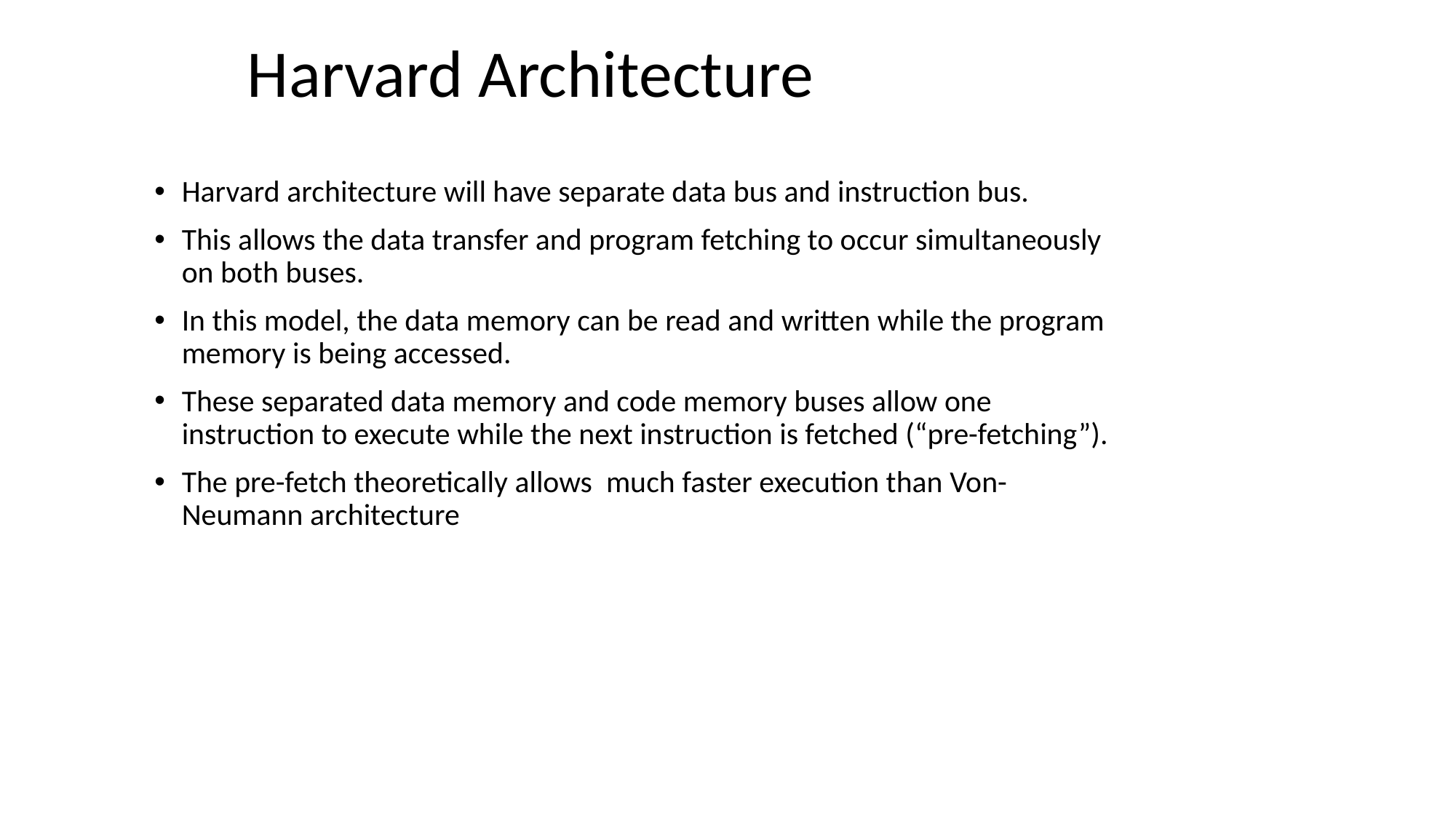

# Harvard Architecture
Harvard architecture will have separate data bus and instruction bus.
This allows the data transfer and program fetching to occur simultaneously on both buses.
In this model, the data memory can be read and written while the program memory is being accessed.
These separated data memory and code memory buses allow one instruction to execute while the next instruction is fetched (“pre-fetching”).
The pre-fetch theoretically allows  much faster execution than Von-Neumann architecture